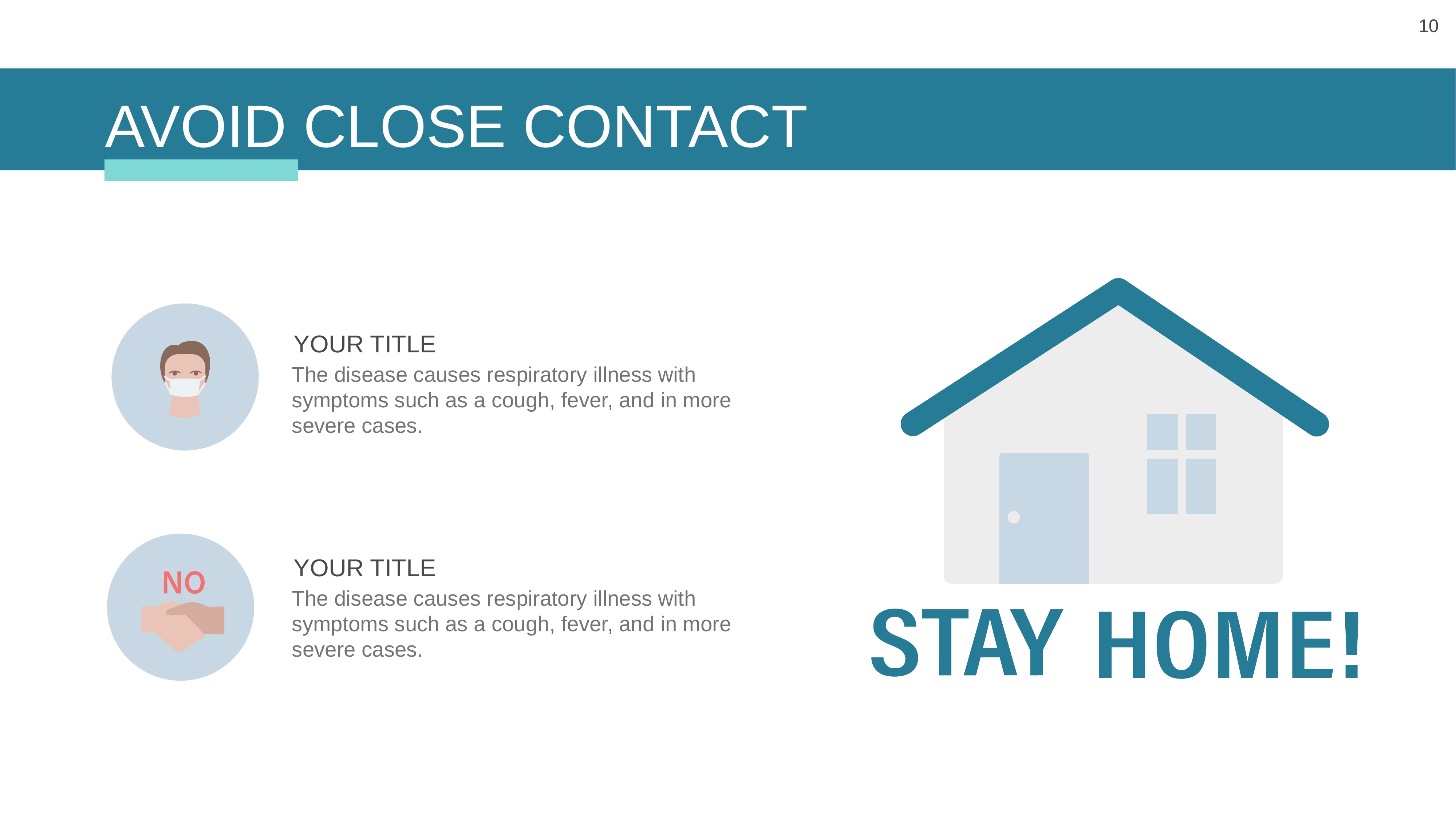

AVOID CLOSE CONTACT

YOUR TITLE
The disease causes respiratory illness with symptoms such as a cough, fever, and in more severe cases.

YOUR TITLE
The disease causes respiratory illness with symptoms such as a cough, fever, and in more severe cases.